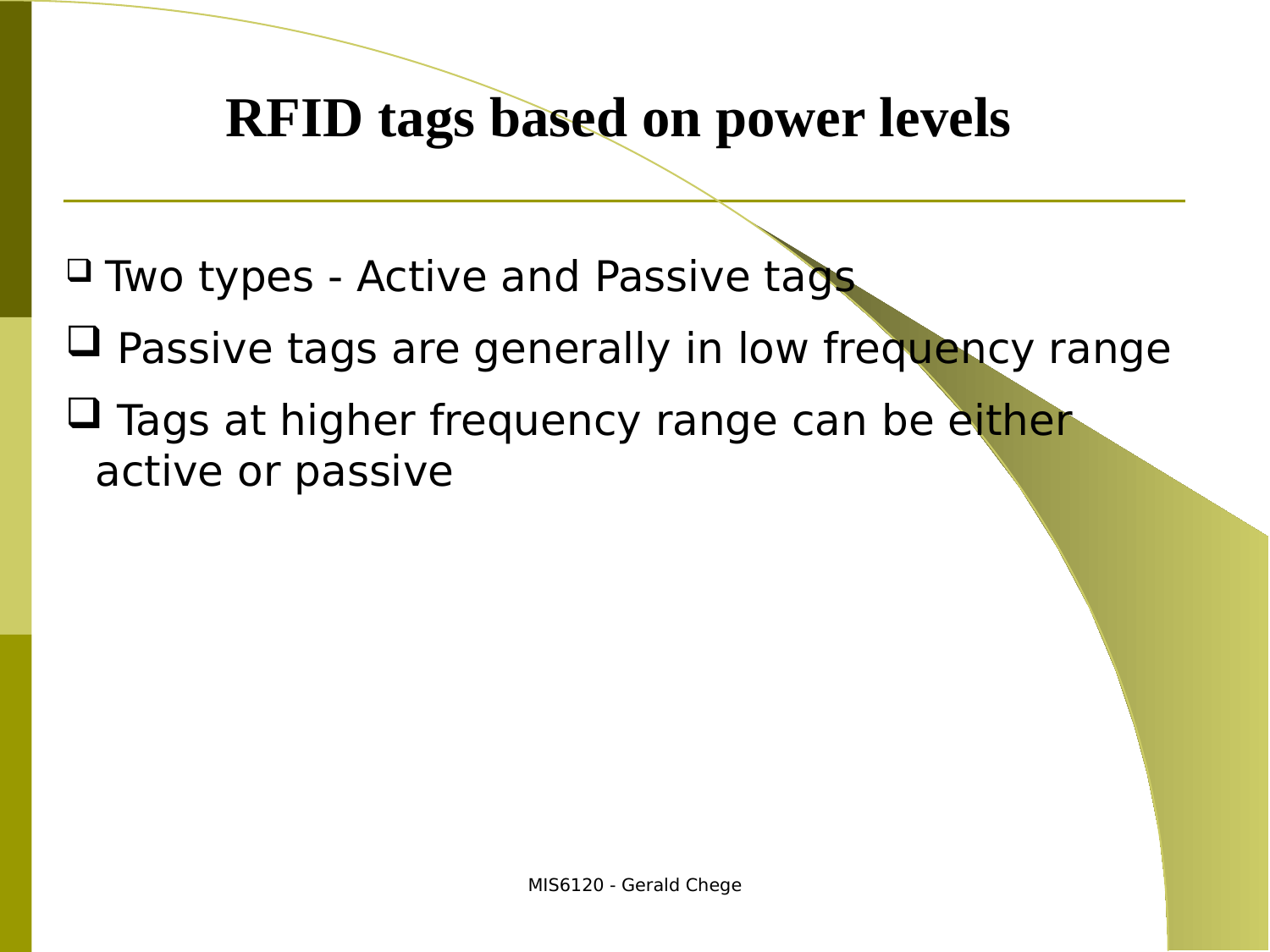

RFID tags based on power levels
 Two types - Active and Passive tags
 Passive tags are generally in low frequency range
 Tags at higher frequency range can be either active or passive

MIS6120 - Gerald Chege